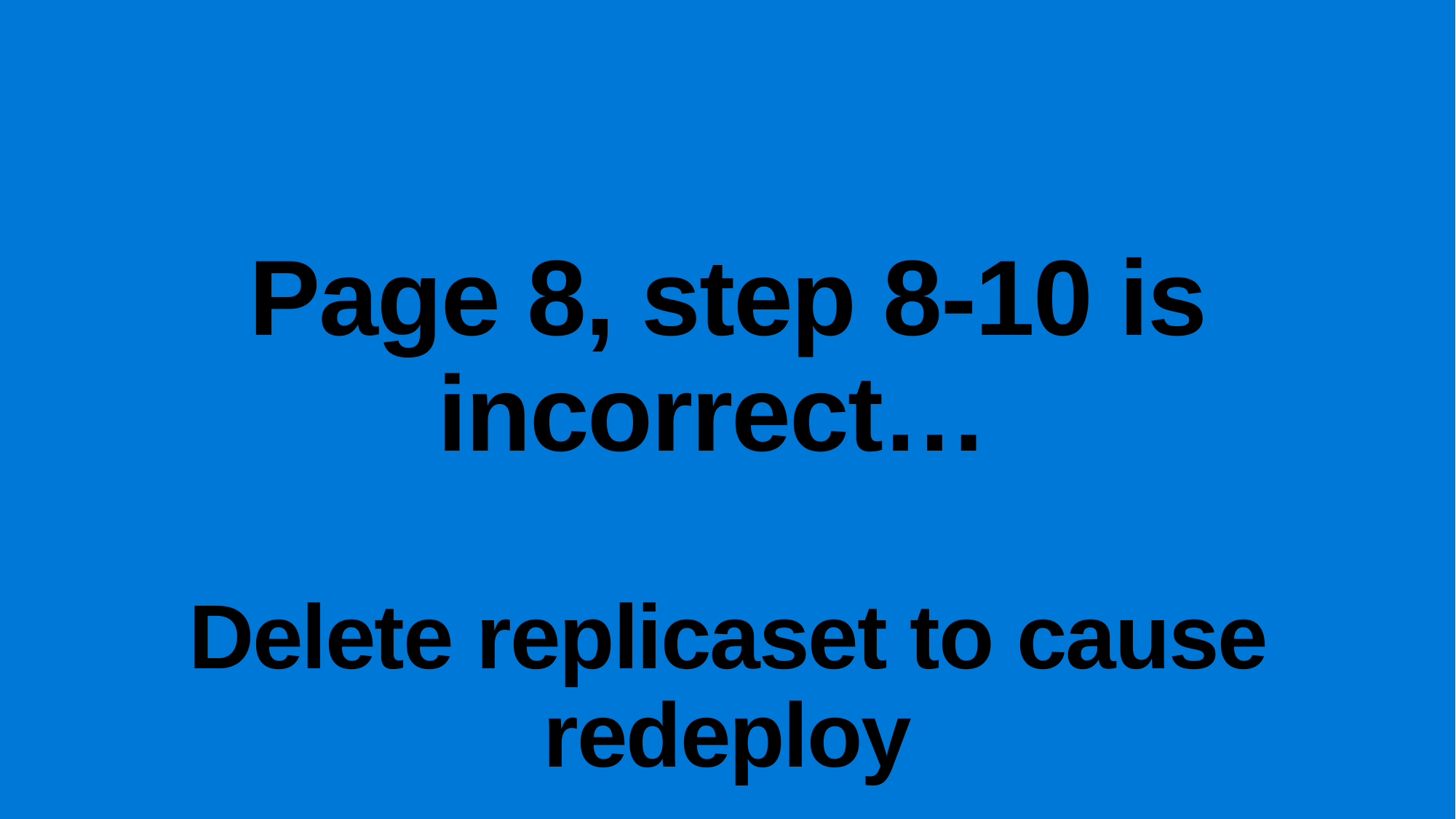

# Page 8, step 8-10 is incorrect… Delete replicaset to cause redeploy